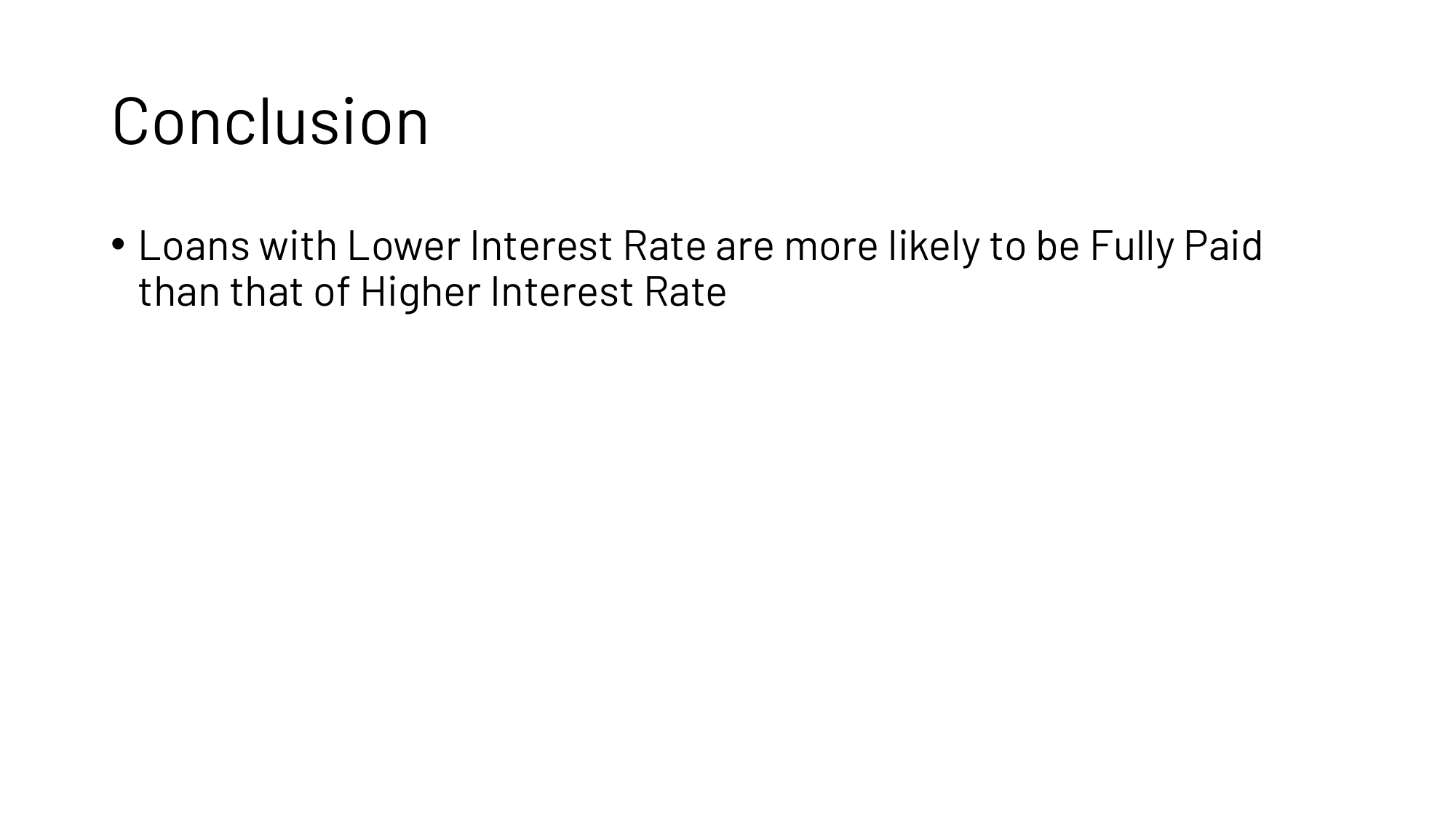

# Conclusion
Loans with Lower Interest Rate are more likely to be Fully Paid than that of Higher Interest Rate